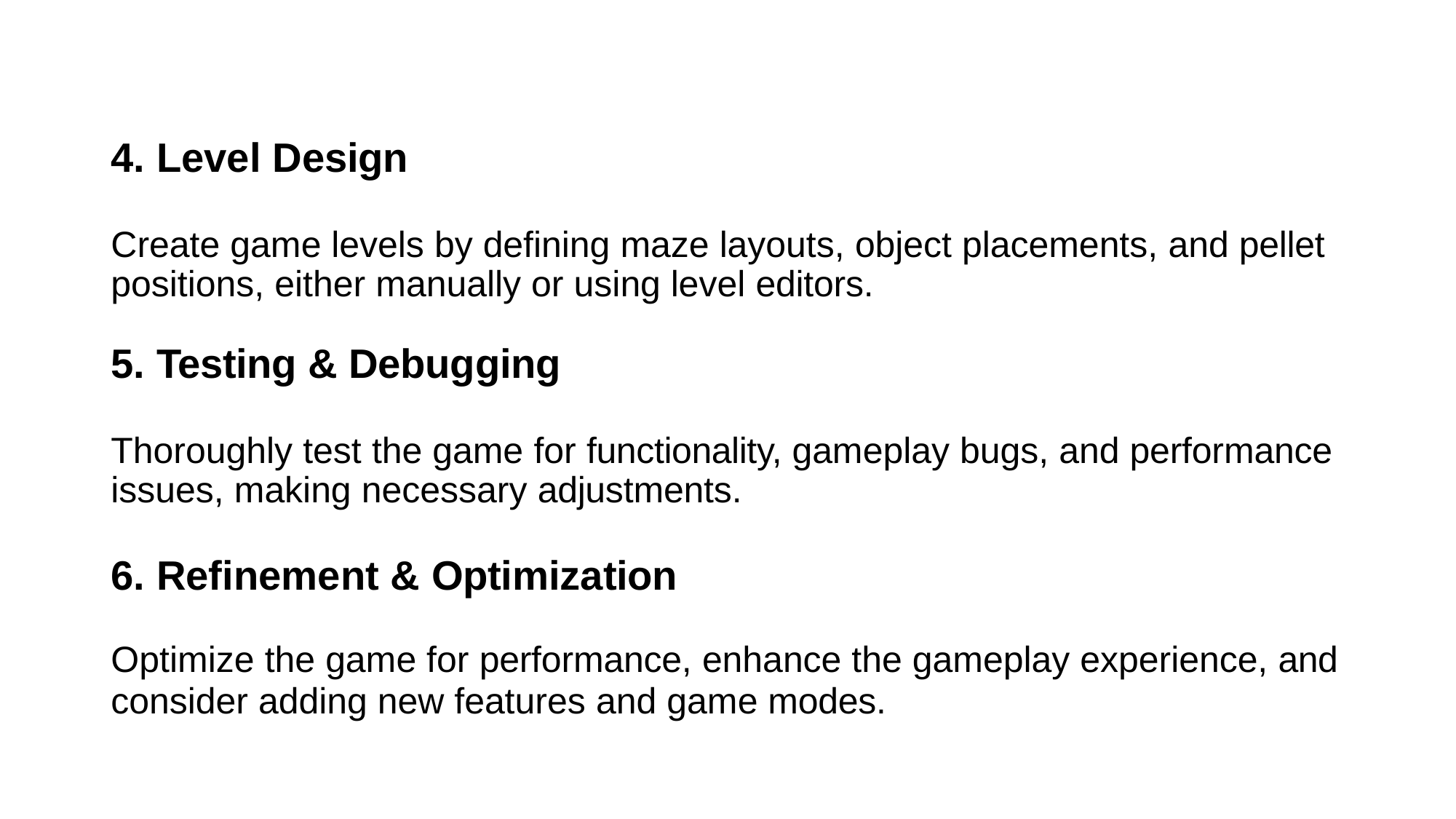

# 4. Level Design
Create game levels by defining maze layouts, object placements, and pellet positions, either manually or using level editors.
Testing & Debugging
Thoroughly test the game for functionality, gameplay bugs, and performance issues, making necessary adjustments.
Refinement & Optimization
Optimize the game for performance, enhance the gameplay experience, and
consider adding new features and game modes.